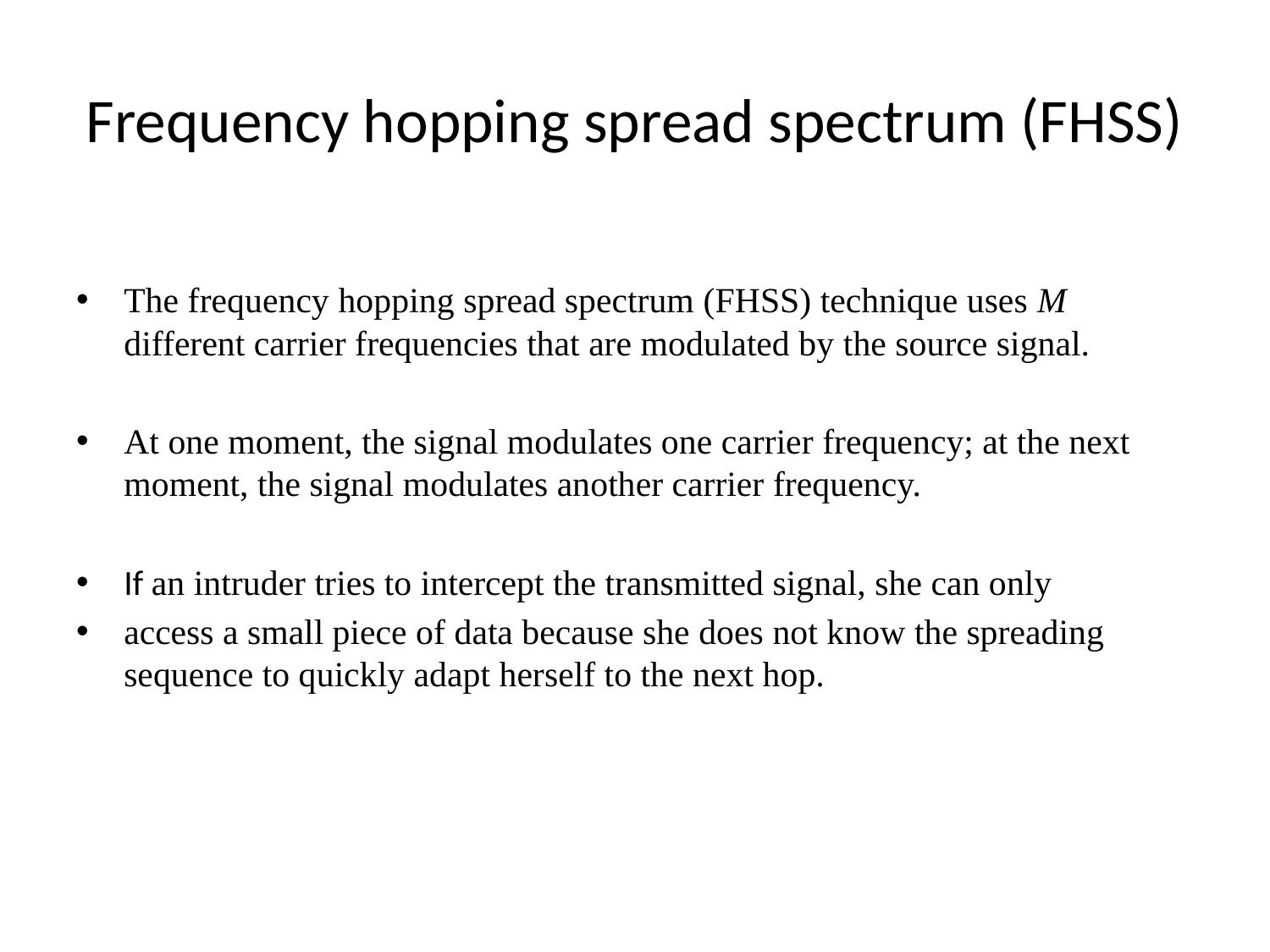

# Frequency hopping spread spectrum (FHSS)

The frequency hopping spread spectrum (FHSS) technique uses M different carrier frequencies that are modulated by the source signal.

At one moment, the signal modulates one carrier frequency; at the next moment, the signal modulates another carrier frequency.

If an intruder tries to intercept the transmitted signal, she can only
access a small piece of data because she does not know the spreading sequence to quickly adapt herself to the next hop.